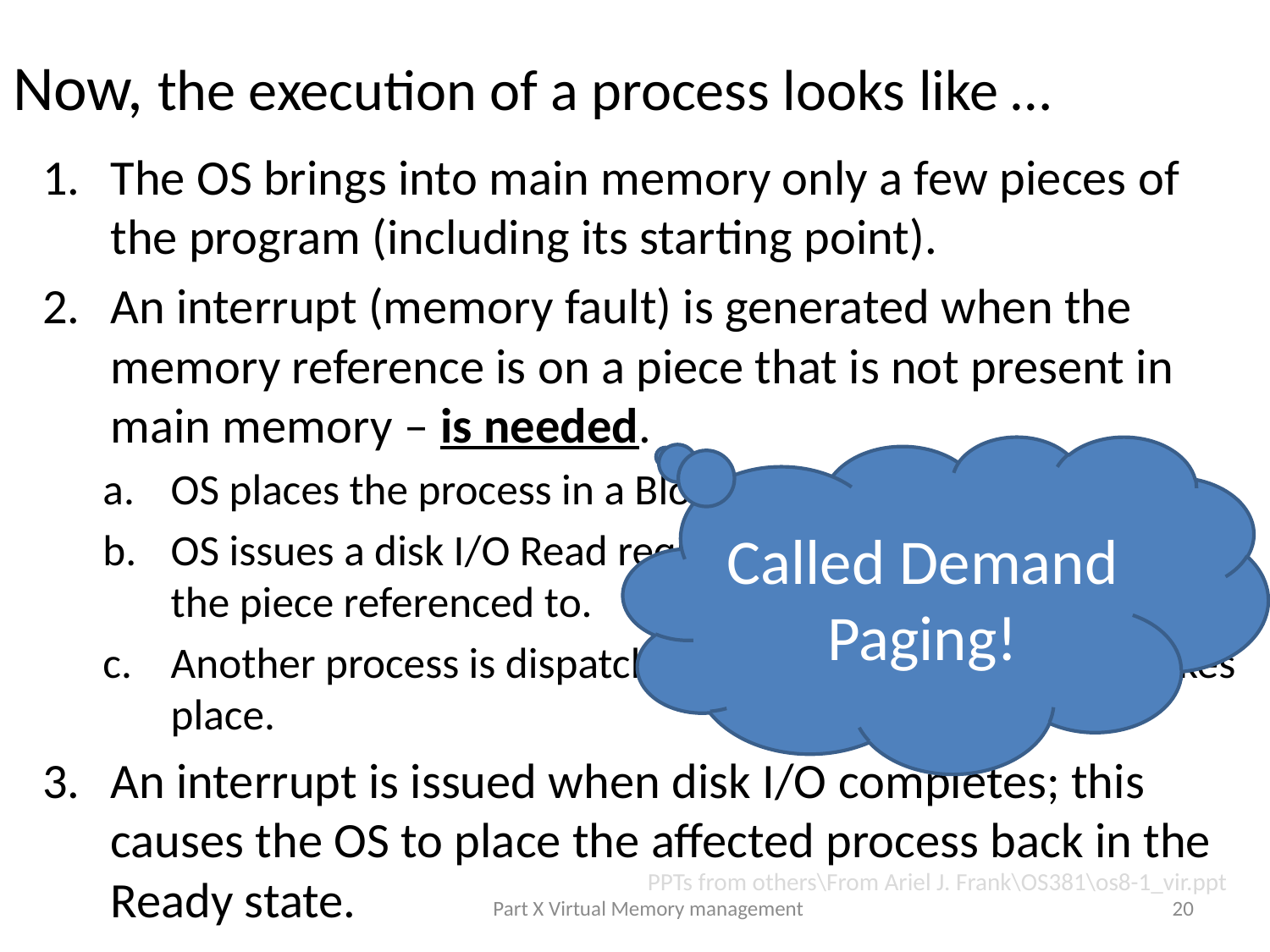

# Now, the execution of a process looks like …
The OS brings into main memory only a few pieces of the program (including its starting point).
An interrupt (memory fault) is generated when the memory reference is on a piece that is not present in main memory – is needed.
OS places the process in a Blocking state.
OS issues a disk I/O Read request to bring into main memory the piece referenced to.
Another process is dispatched to run while the disk I/O takes place.
An interrupt is issued when disk I/O completes; this causes the OS to place the affected process back in the Ready state.
Called Demand Paging!
PPTs from others\From Ariel J. Frank\OS381\os8-1_vir.ppt
Part X Virtual Memory management
20